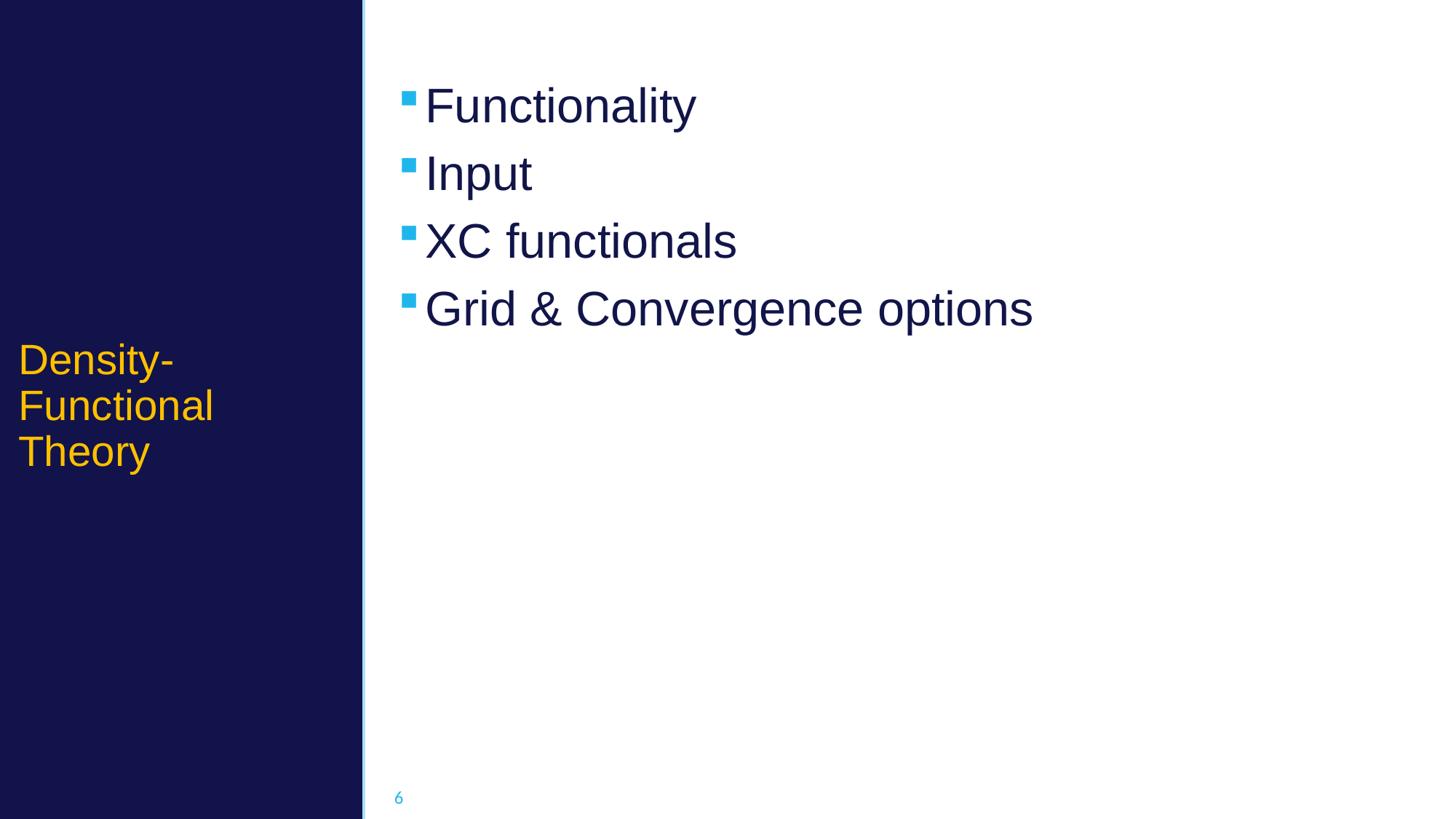

# Density-Functional Theory
Functionality
Input
XC functionals
Grid & Convergence options

6